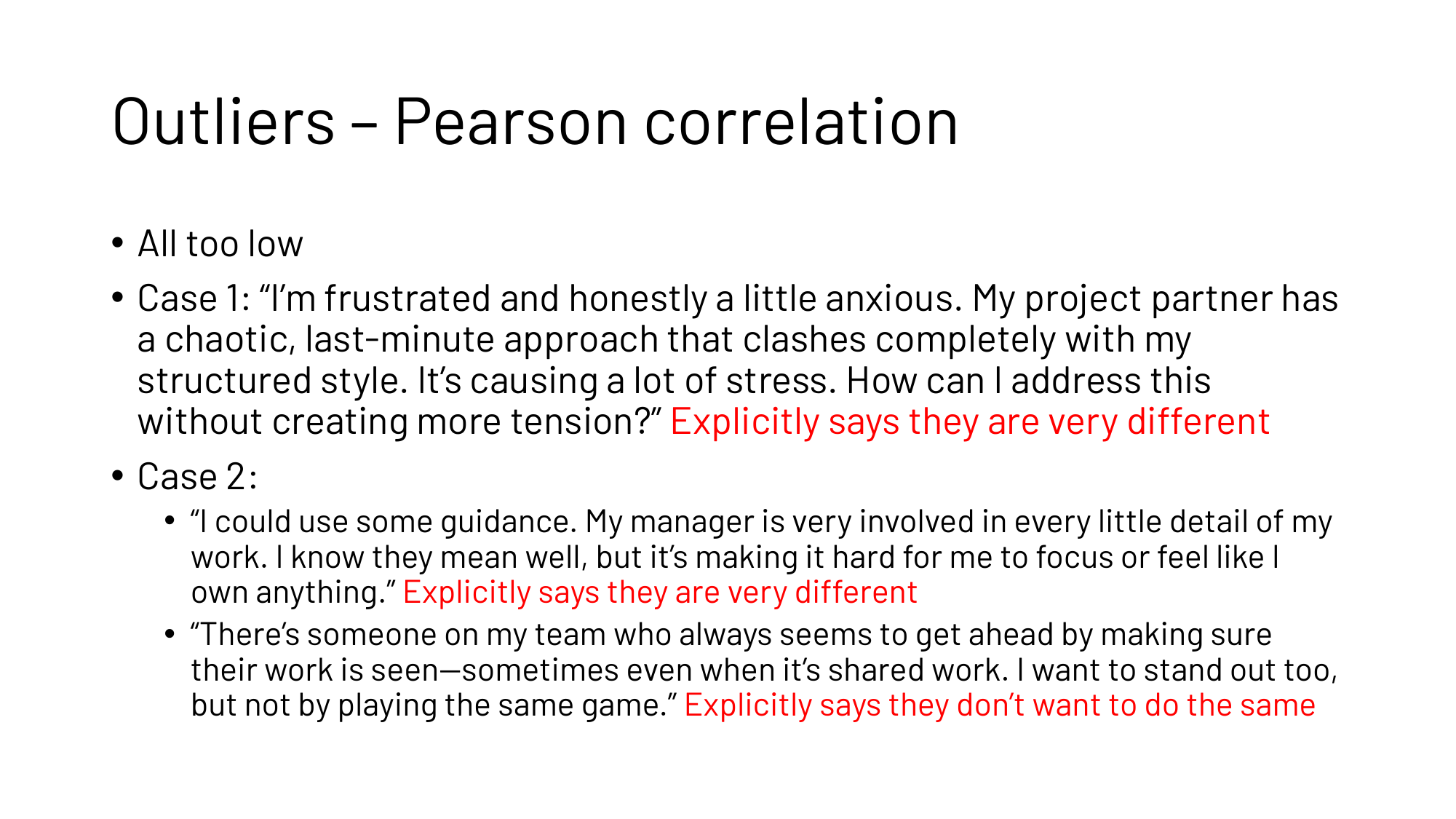

# Outliers – Pearson correlation
All too low
Case 1: “I’m frustrated and honestly a little anxious. My project partner has a chaotic, last-minute approach that clashes completely with my structured style. It’s causing a lot of stress. How can I address this without creating more tension?” Explicitly says they are very different
Case 2:
“I could use some guidance. My manager is very involved in every little detail of my work. I know they mean well, but it’s making it hard for me to focus or feel like I own anything.” Explicitly says they are very different
“There’s someone on my team who always seems to get ahead by making sure their work is seen—sometimes even when it’s shared work. I want to stand out too, but not by playing the same game.” Explicitly says they don’t want to do the same